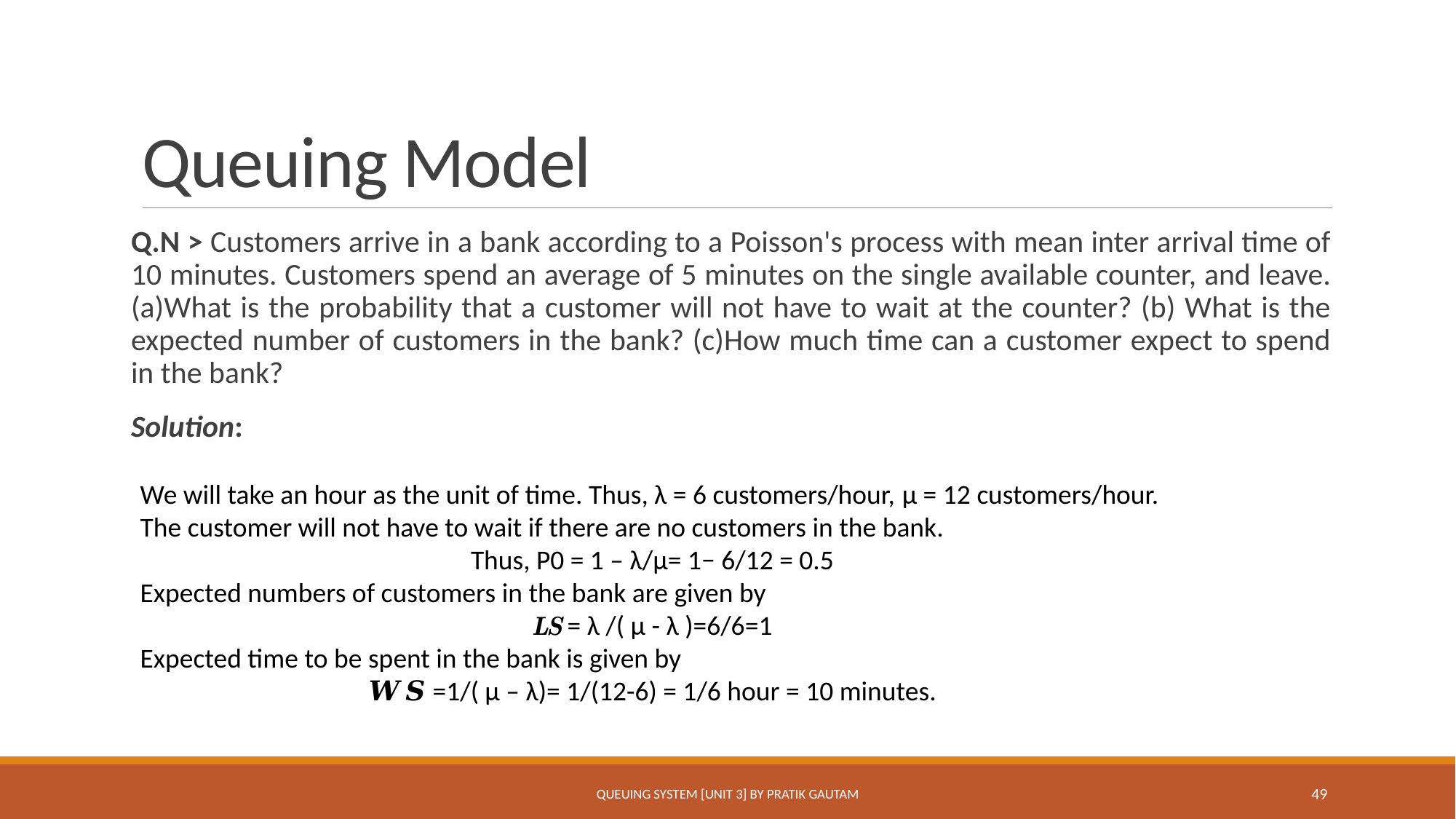

# Queuing Model
Q.N > Customers arrive in a bank according to a Poisson's process with mean inter arrival time of 10 minutes. Customers spend an average of 5 minutes on the single available counter, and leave. (a)What is the probability that a customer will not have to wait at the counter? (b) What is the expected number of customers in the bank? (c)How much time can a customer expect to spend in the bank?
Solution:
We will take an hour as the unit of time. Thus, λ = 6 customers/hour, μ = 12 customers/hour.
The customer will not have to wait if there are no customers in the bank.
Thus, P0 = 1 – λ/μ= 1− 6/12 = 0.5
Expected numbers of customers in the bank are given by
𝑳𝑺 = λ /( μ - λ )=6/6=1
Expected time to be spent in the bank is given by
𝑾𝑺 =1/( μ – λ)= 1/(12-6) = 1/6 hour = 10 minutes.
Queuing System [Unit 3] By Pratik Gautam
49